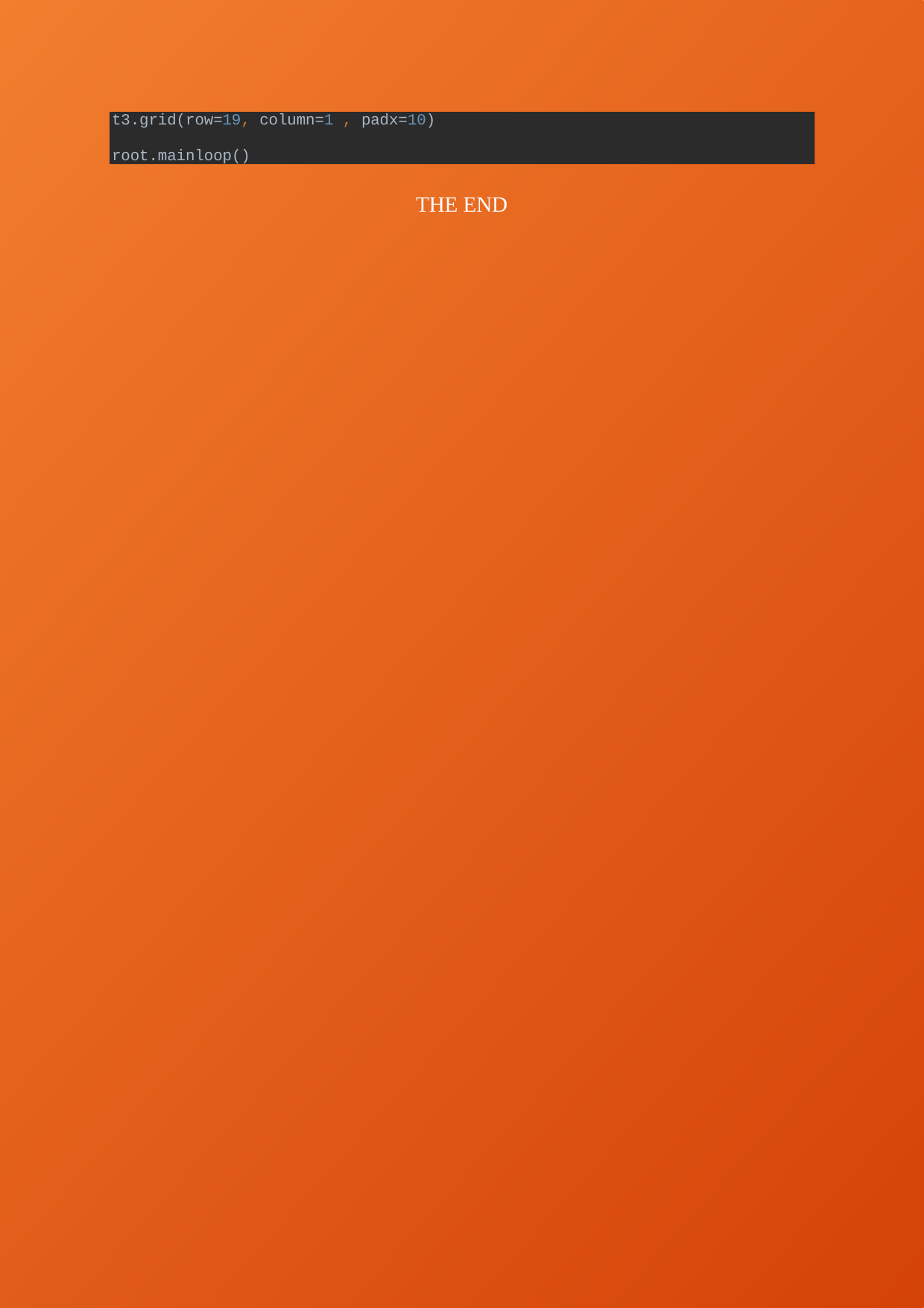

t3.grid(row=19, column=1 , padx=10)

root.mainloop()
THE END